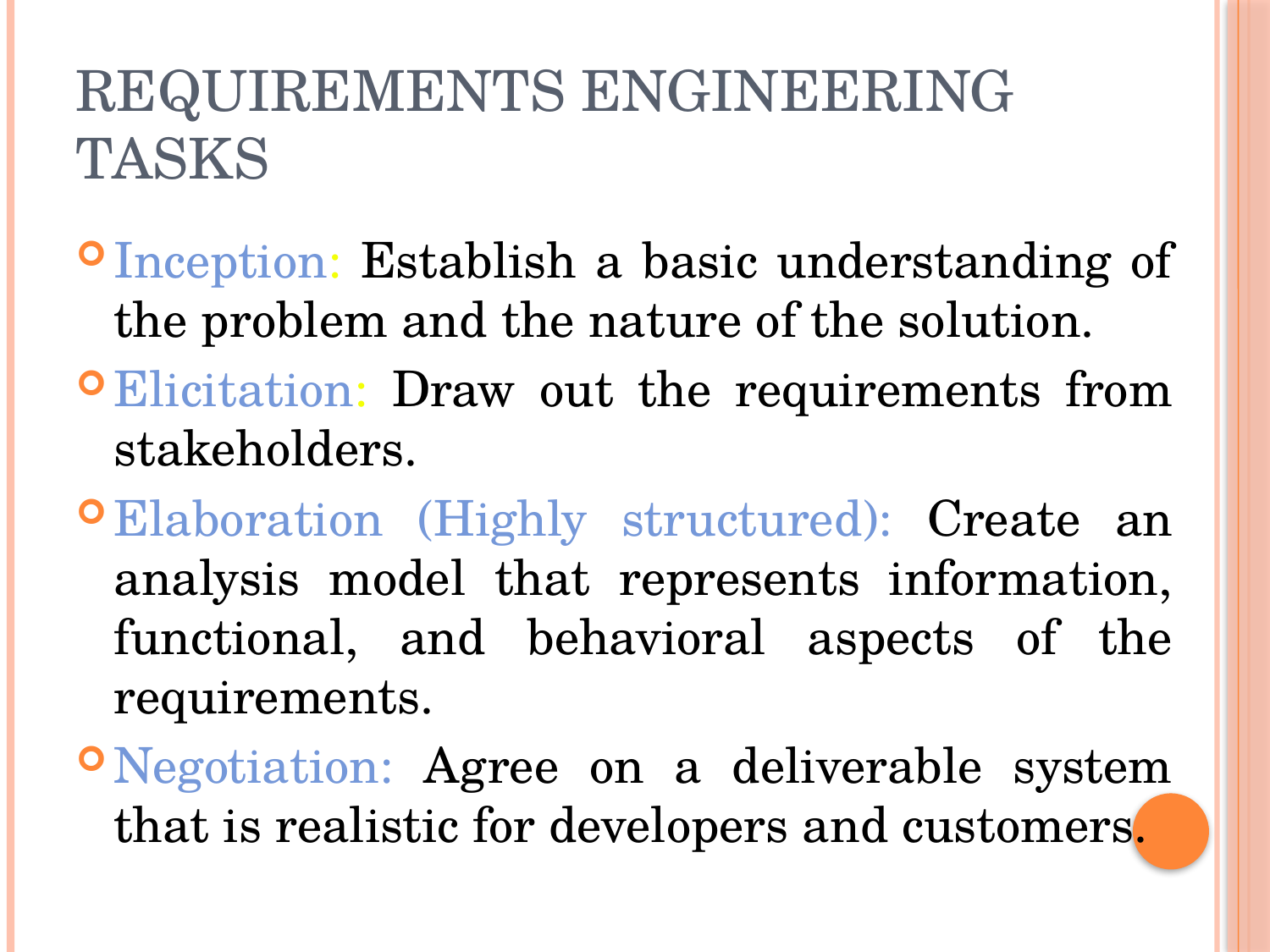

# Requirements Engineering Tasks
Inception: Establish a basic understanding of the problem and the nature of the solution.
Elicitation: Draw out the requirements from stakeholders.
Elaboration (Highly structured): Create an analysis model that represents information, functional, and behavioral aspects of the requirements.
Negotiation: Agree on a deliverable system that is realistic for developers and customers.